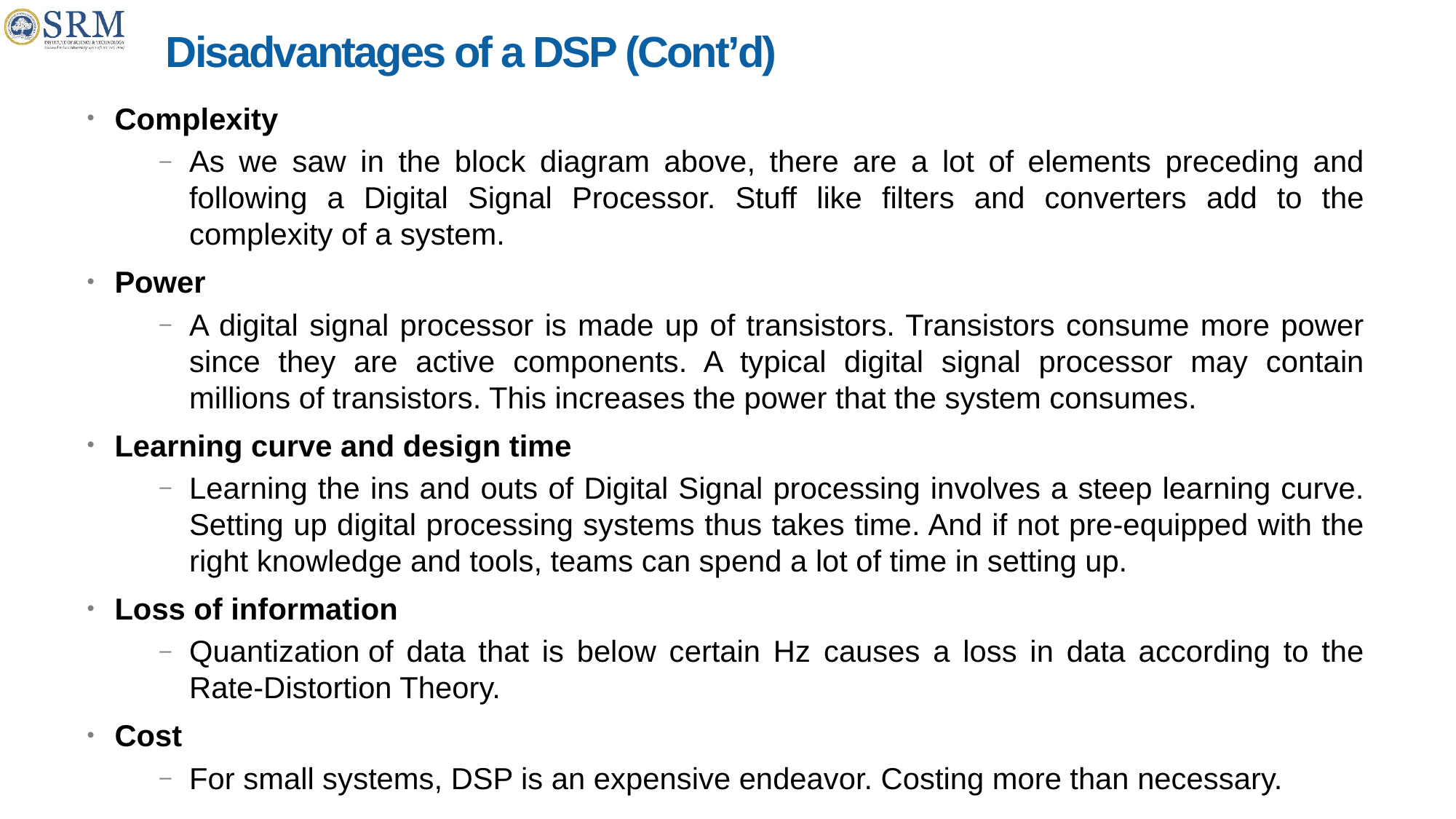

# Disadvantages of a DSP (Cont’d)
Complexity
As we saw in the block diagram above, there are a lot of elements preceding and following a Digital Signal Processor. Stuff like filters and converters add to the complexity of a system.
Power
A digital signal processor is made up of transistors. Transistors consume more power since they are active components. A typical digital signal processor may contain millions of transistors. This increases the power that the system consumes.
Learning curve and design time
Learning the ins and outs of Digital Signal processing involves a steep learning curve. Setting up digital processing systems thus takes time. And if not pre-equipped with the right knowledge and tools, teams can spend a lot of time in setting up.
Loss of information
Quantization of data that is below certain Hz causes a loss in data according to the Rate-Distortion Theory.
Cost
For small systems, DSP is an expensive endeavor. Costing more than necessary.